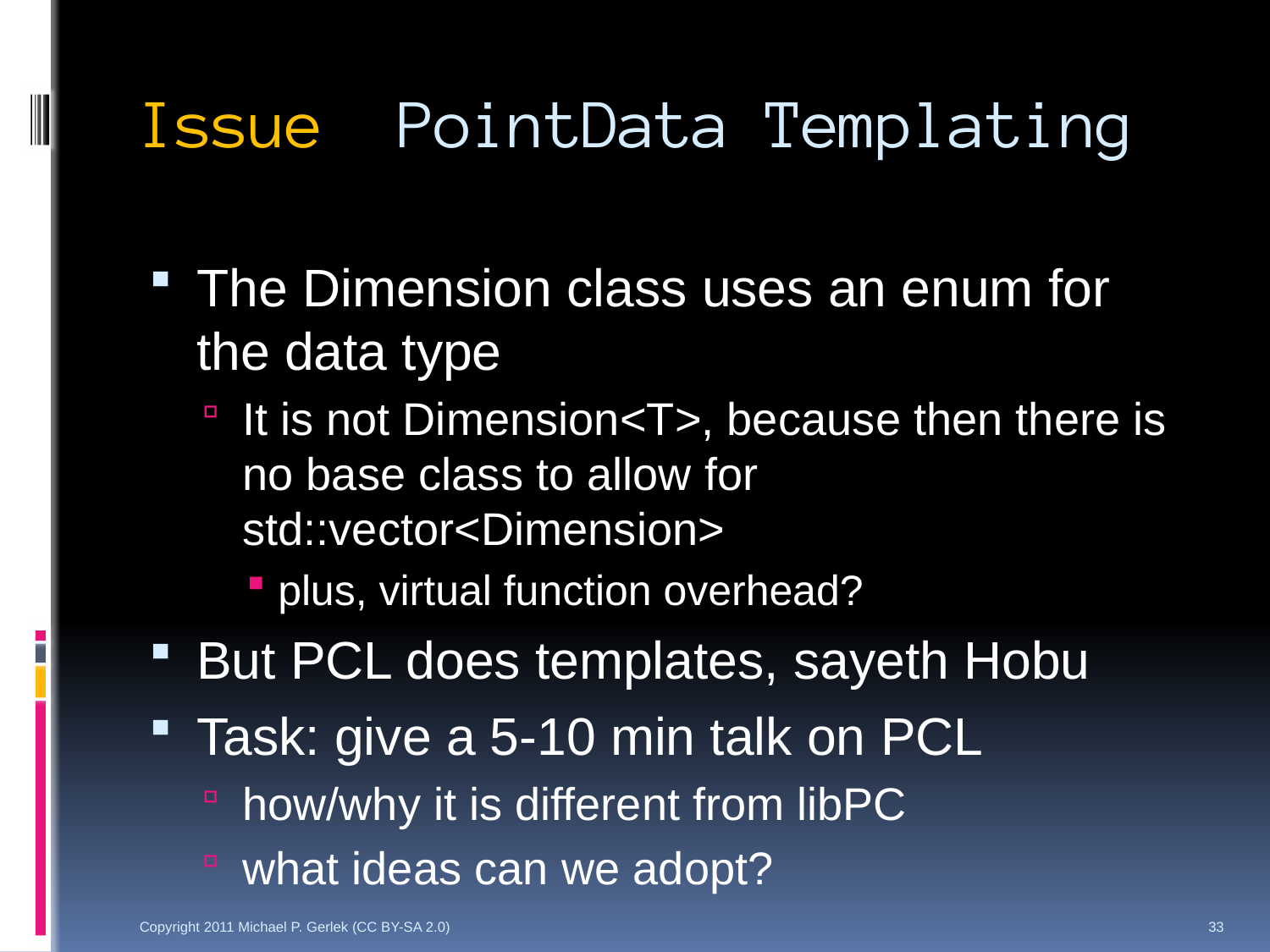

# Issue  PointData Templating
The Dimension class uses an enum for the data type
It is not Dimension<T>, because then there is no base class to allow for std::vector<Dimension>
plus, virtual function overhead?
But PCL does templates, sayeth Hobu
Task: give a 5-10 min talk on PCL
how/why it is different from libPC
what ideas can we adopt?

Copyright 2011 Michael P. Gerlek (CC BY-SA 2.0)
33